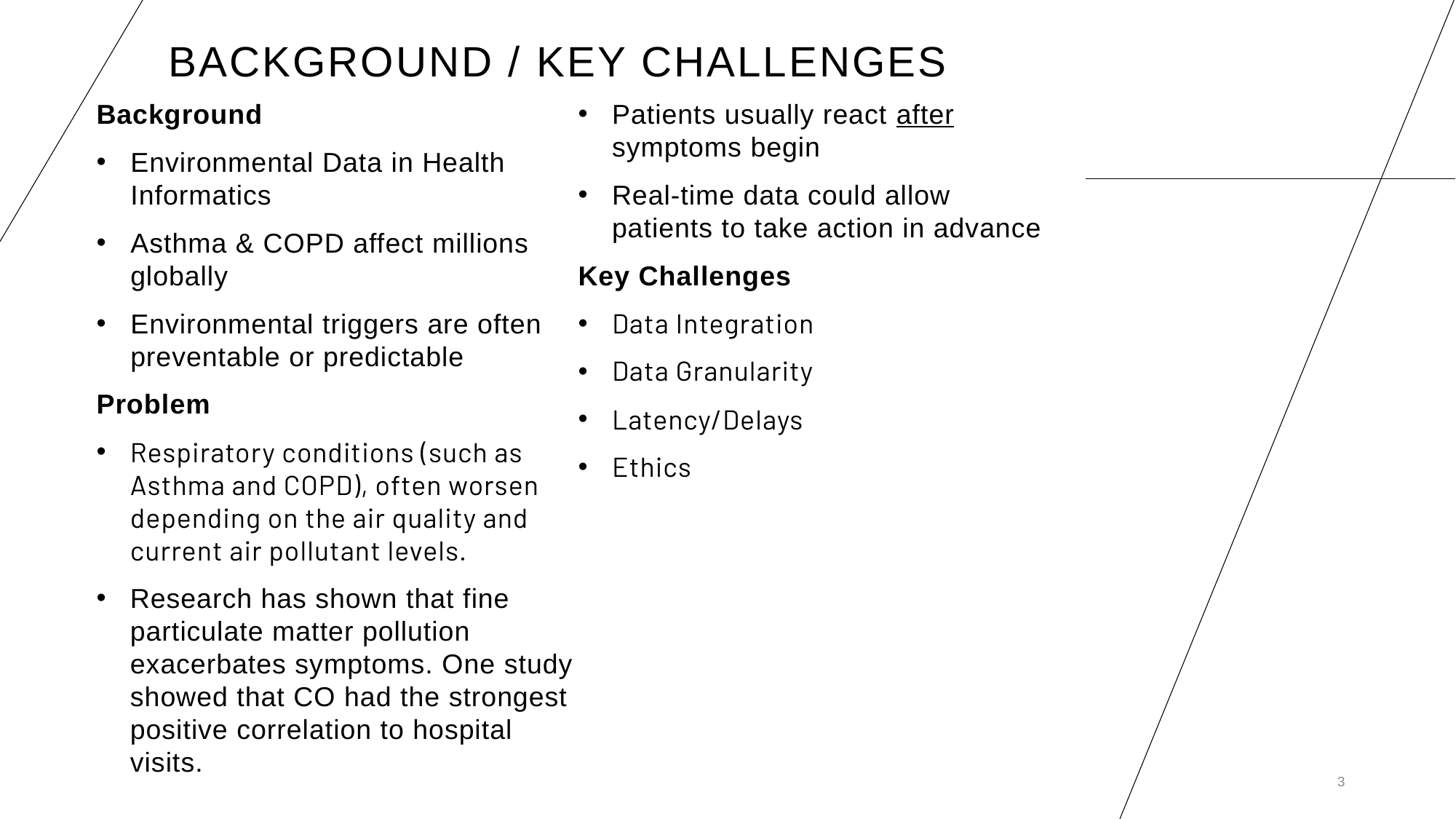

# Background / Key challenges
Background
Environmental Data in Health Informatics
Asthma & COPD affect millions globally
Environmental triggers are often preventable or predictable
Problem
Respiratory conditions (such as Asthma and COPD), often worsen depending on the air quality and current air pollutant levels.
Research has shown that fine particulate matter pollution exacerbates symptoms. One study showed that CO had the strongest positive correlation to hospital visits.
Patients usually react after symptoms begin
Real-time data could allow patients to take action in advance
Key Challenges
Data Integration
Data Granularity
Latency/Delays
Ethics

3